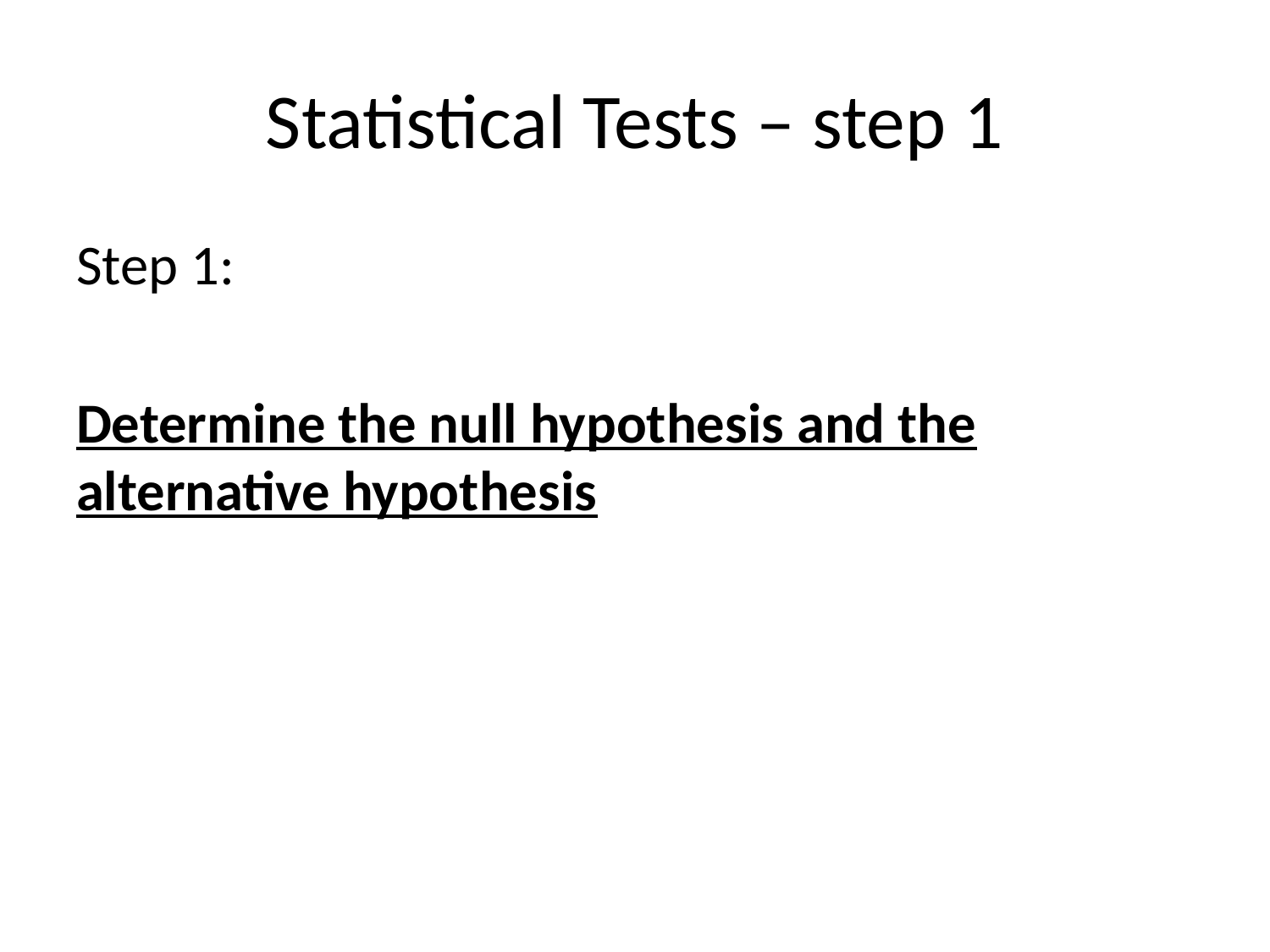

# Statistical Tests – step 1
Step 1:

Determine the null hypothesis and the alternative hypothesis